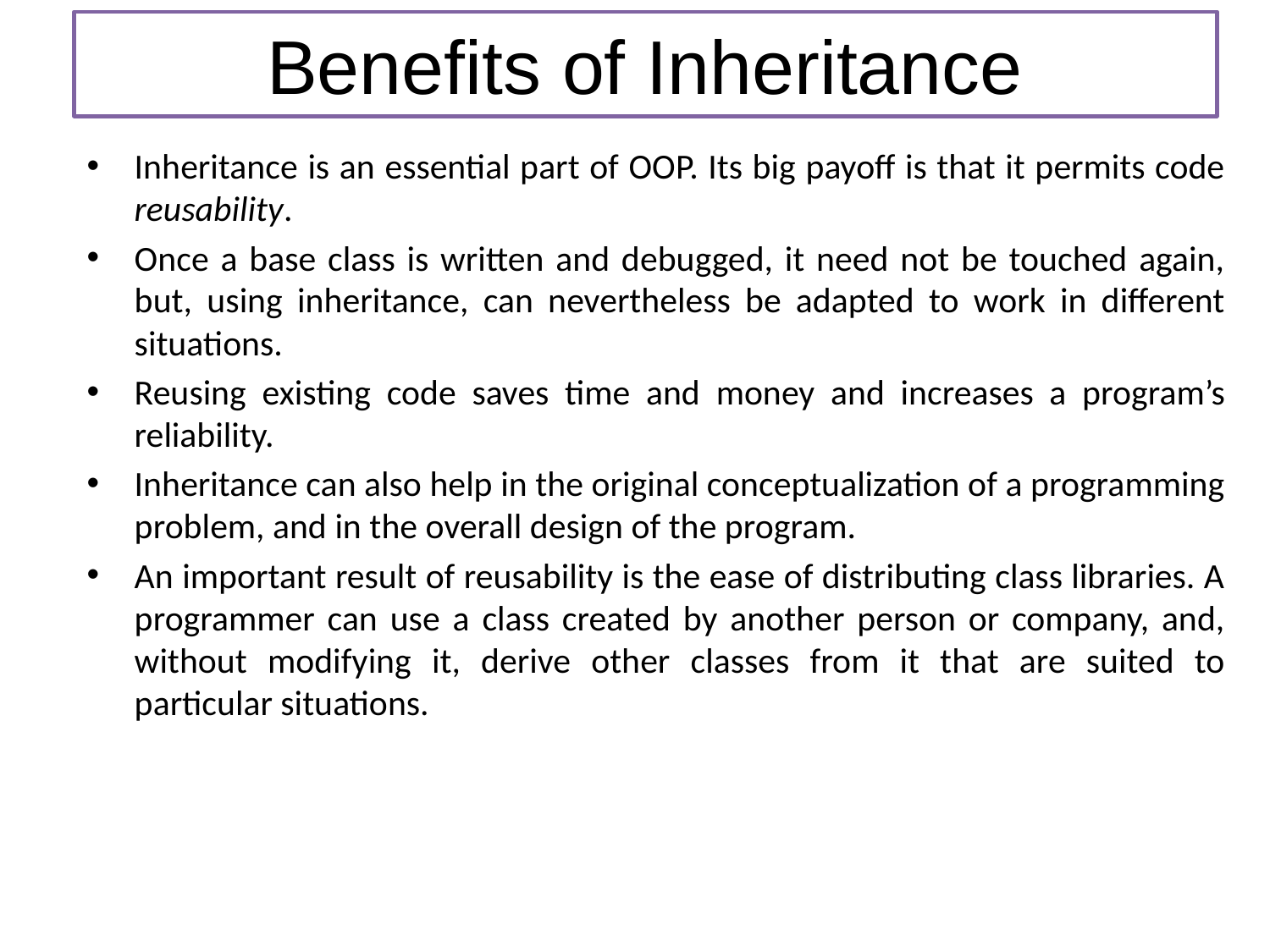

# Benefits of Inheritance
Inheritance is an essential part of OOP. Its big payoff is that it permits code reusability.
Once a base class is written and debugged, it need not be touched again, but, using inheritance, can nevertheless be adapted to work in different situations.
Reusing existing code saves time and money and increases a program’s reliability.
Inheritance can also help in the original conceptualization of a programming problem, and in the overall design of the program.
An important result of reusability is the ease of distributing class libraries. A programmer can use a class created by another person or company, and, without modifying it, derive other classes from it that are suited to particular situations.